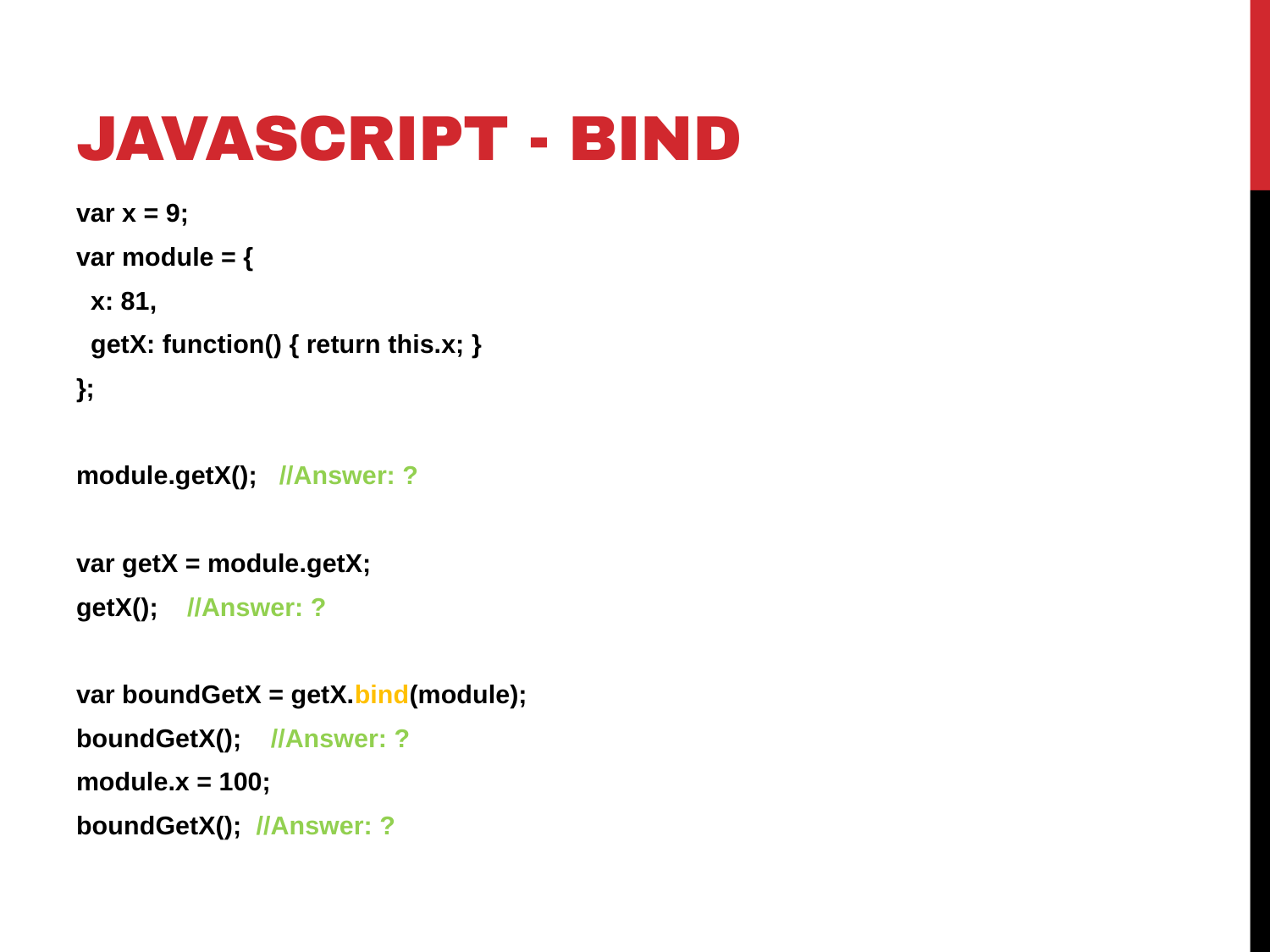

# Javascript - bind
var x = 9;
var module = {
  x: 81,
  getX: function() { return this.x; }
};

module.getX();   //Answer: ?

var getX = module.getX;
getX();    //Answer: ?

var boundGetX = getX.bind(module);
boundGetX();    //Answer: ?
module.x = 100;
boundGetX();  //Answer: ?